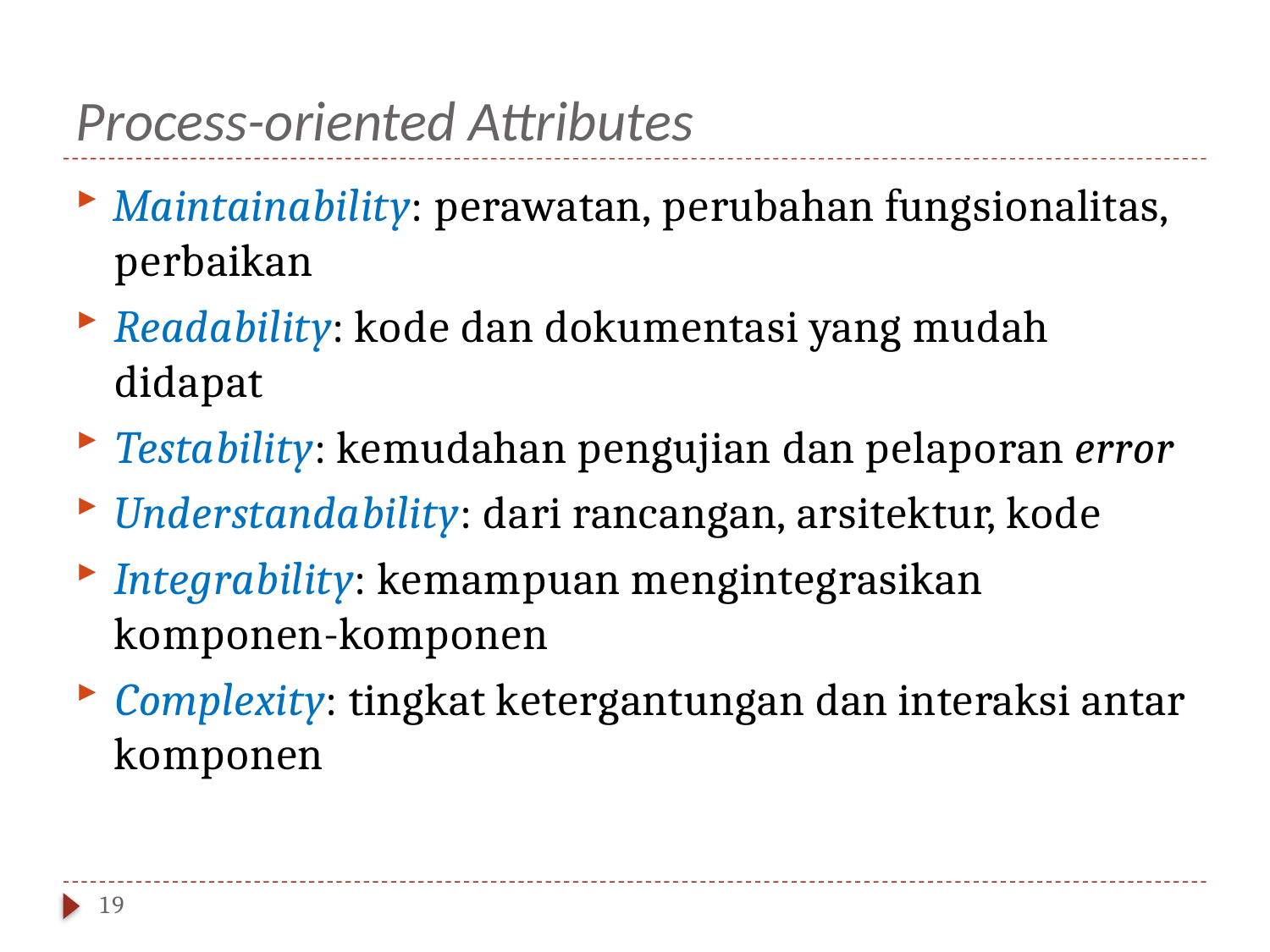

# Process-oriented Attributes
Maintainability: perawatan, perubahan fungsionalitas, perbaikan
Readability: kode dan dokumentasi yang mudah didapat
Testability: kemudahan pengujian dan pelaporan error
Understandability: dari rancangan, arsitektur, kode
Integrability: kemampuan mengintegrasikan komponen-komponen
Complexity: tingkat ketergantungan dan interaksi antar komponen
19